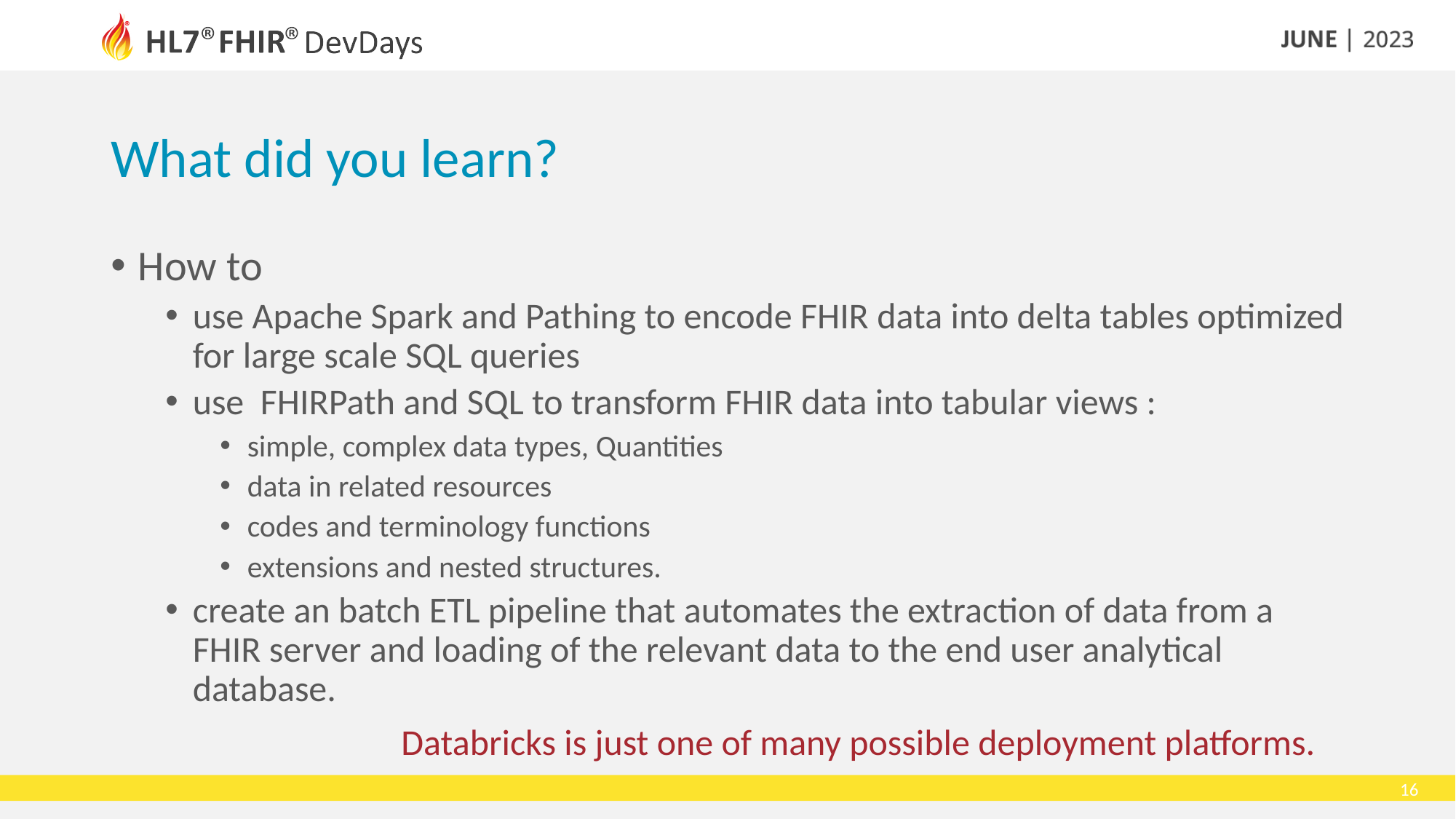

# What did you learn?
How to
use Apache Spark and Pathing to encode FHIR data into delta tables optimized for large scale SQL queries
use  FHIRPath and SQL to transform FHIR data into tabular views :
simple, complex data types, Quantities
data in related resources
codes and terminology functions
extensions and nested structures.
create an batch ETL pipeline that automates the extraction of data from a FHIR server and loading of the relevant data to the end user analytical database.
Databricks is just one of many possible deployment platforms.